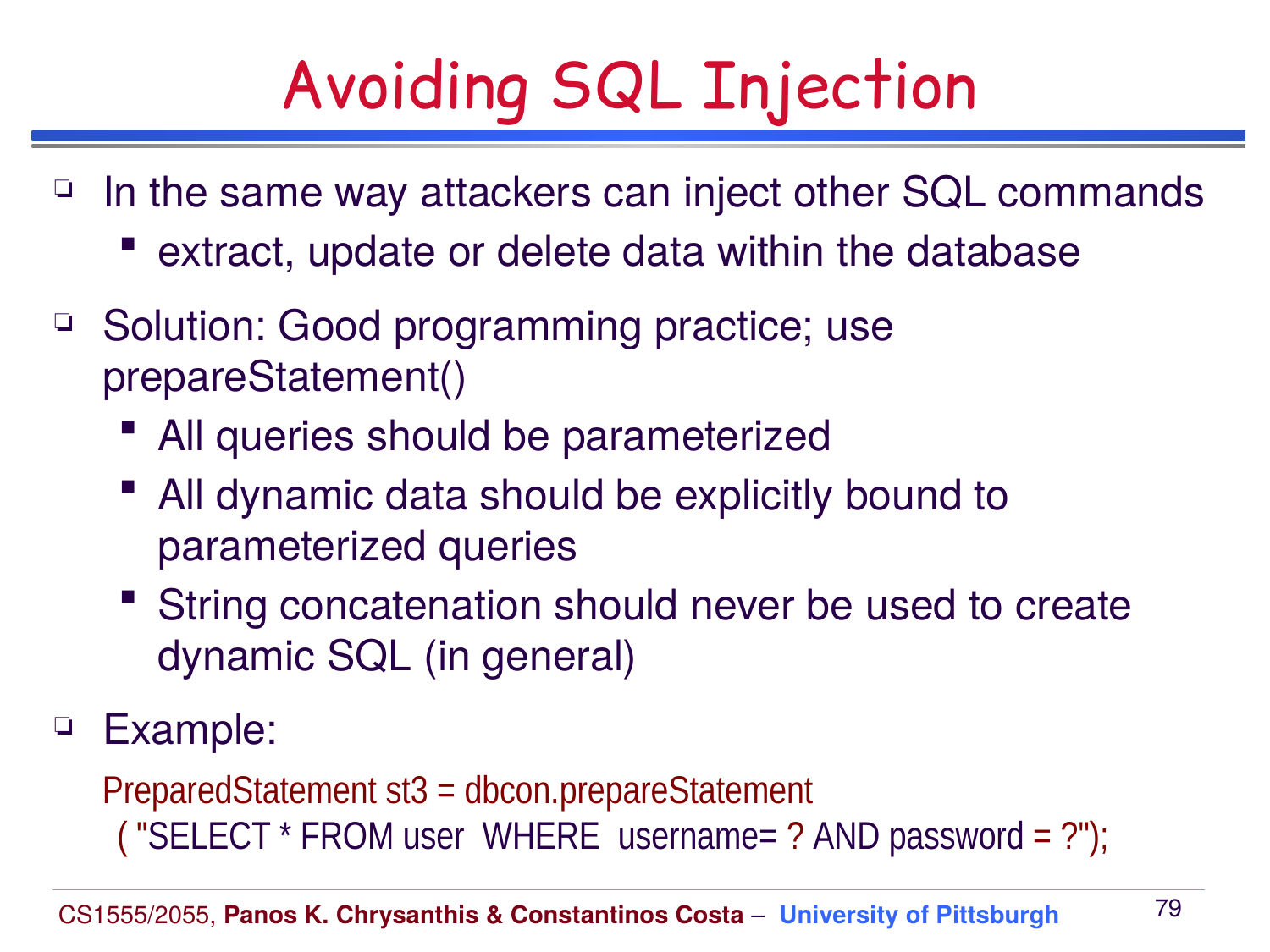

# Avoiding SQL Injection
In the same way attackers can inject other SQL commands
extract, update or delete data within the database

Solution: Good programming practice; use prepareStatement()
All queries should be parameterized
All dynamic data should be explicitly bound to parameterized queries
String concatenation should never be used to create dynamic SQL (in general)

Example:
    PreparedStatement st3 = dbcon.prepareStatement
       ( "SELECT * FROM user  WHERE  username= ? AND password = ?");